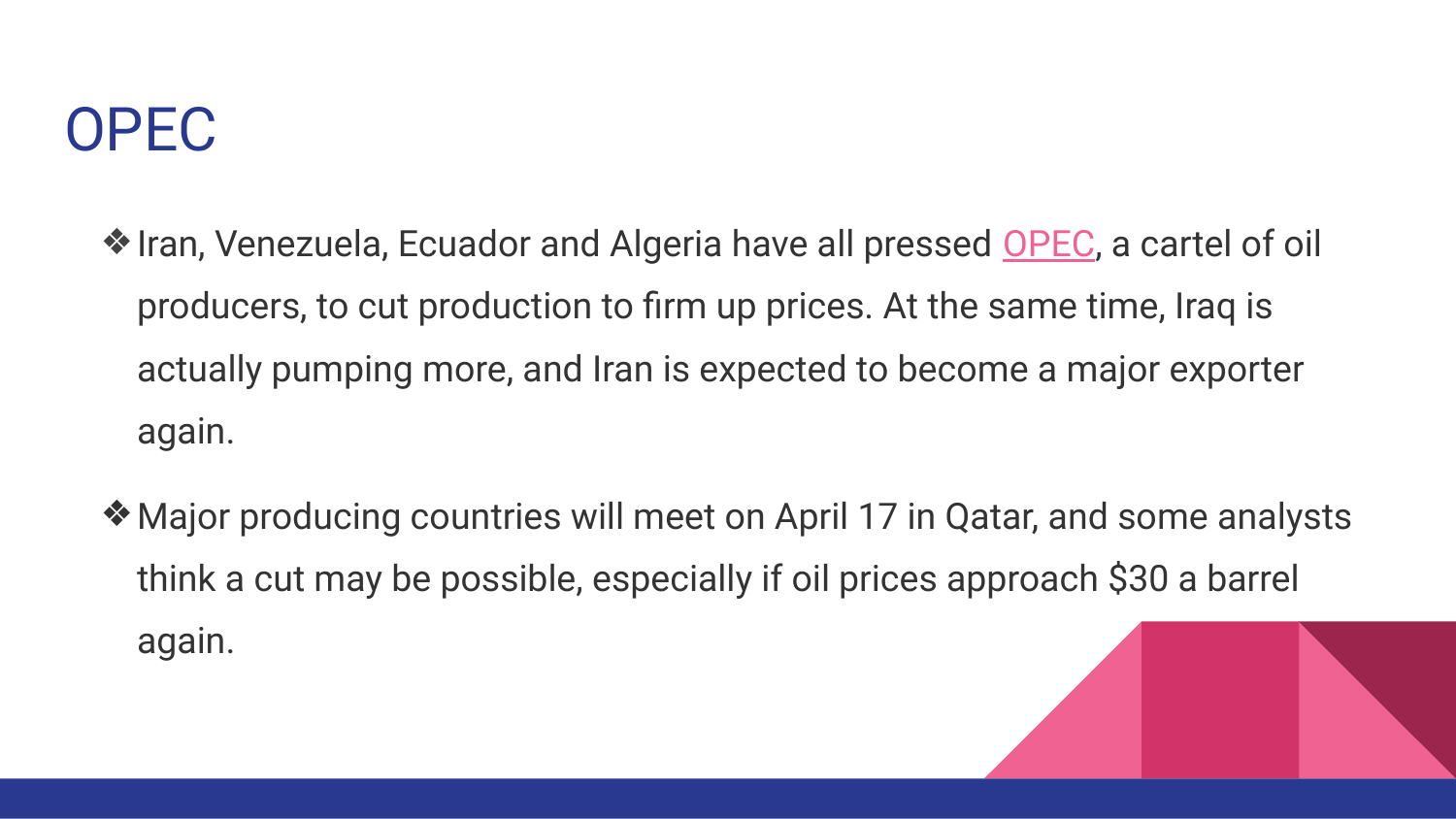

# OPEC
Iran, Venezuela, Ecuador and Algeria have all pressed OPEC, a cartel of oil producers, to cut production to firm up prices. At the same time, Iraq is actually pumping more, and Iran is expected to become a major exporter again.
Major producing countries will meet on April 17 in Qatar, and some analysts think a cut may be possible, especially if oil prices approach $30 a barrel again.